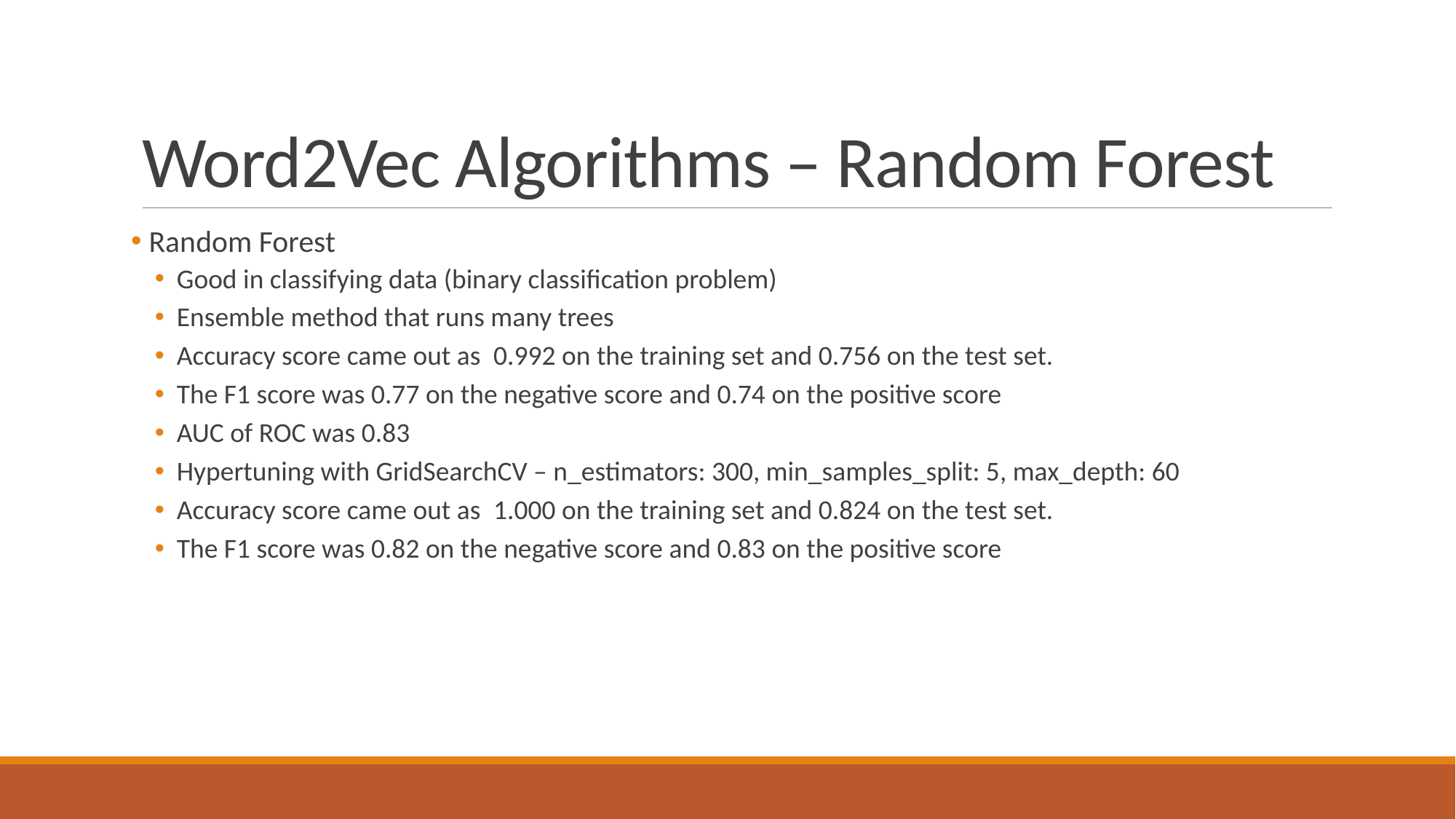

# Word2Vec Algorithms – Random Forest
 Random Forest
Good in classifying data (binary classification problem)
Ensemble method that runs many trees
Accuracy score came out as  0.992 on the training set and 0.756 on the test set.
The F1 score was 0.77 on the negative score and 0.74 on the positive score
AUC of ROC was 0.83
Hypertuning with GridSearchCV – n_estimators: 300, min_samples_split: 5, max_depth: 60
Accuracy score came out as  1.000 on the training set and 0.824 on the test set.
The F1 score was 0.82 on the negative score and 0.83 on the positive score